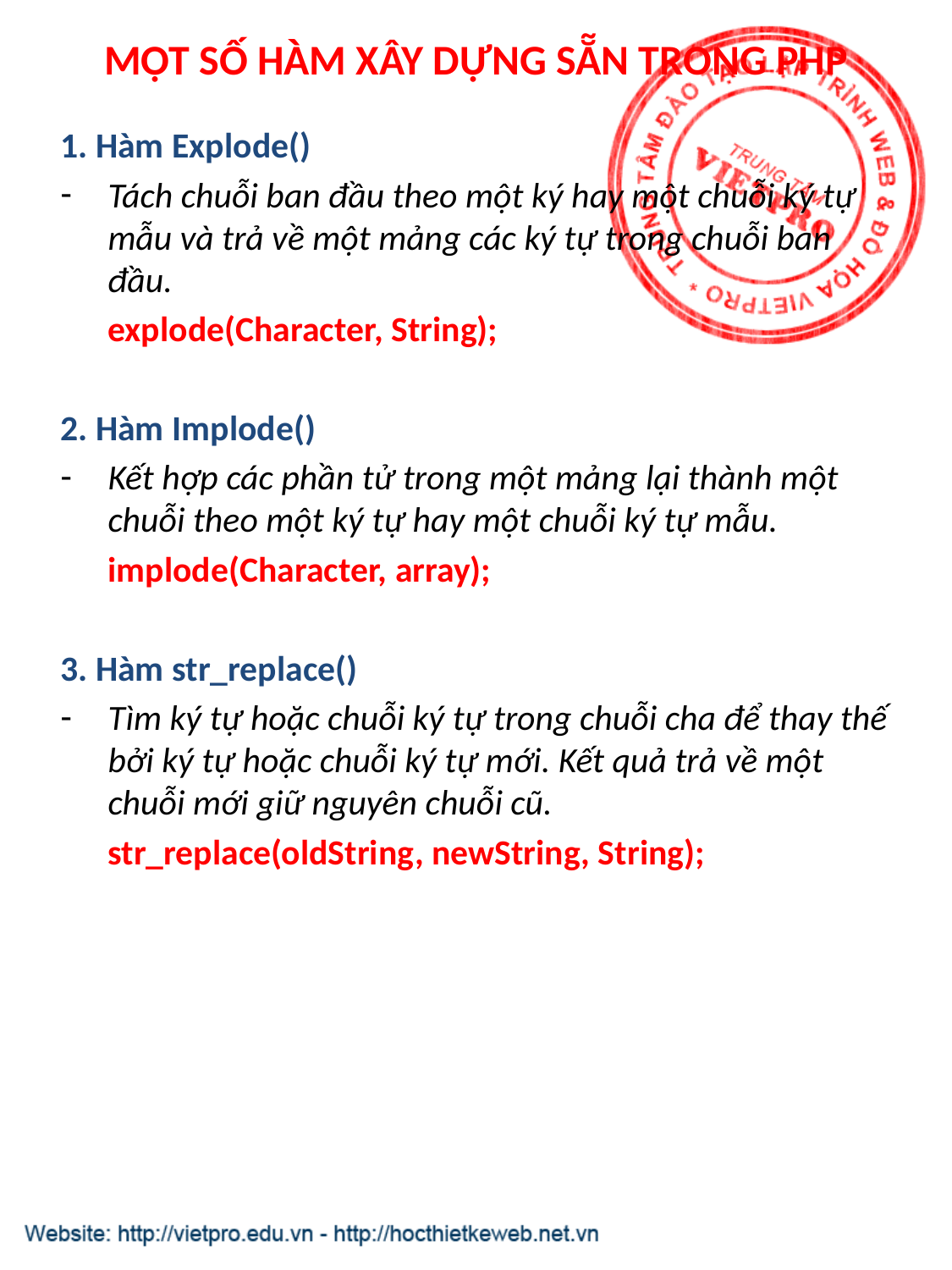

# MỘT SỐ HÀM XÂY DỰNG SẴN TRONG PHP
1. Hàm Explode()
Tách chuỗi ban đầu theo một ký hay một chuỗi ký tự mẫu và trả về một mảng các ký tự trong chuỗi ban đầu.
	explode(Character, String);

2. Hàm Implode()
Kết hợp các phần tử trong một mảng lại thành một chuỗi theo một ký tự hay một chuỗi ký tự mẫu.
	implode(Character, array);

3. Hàm str_replace()
Tìm ký tự hoặc chuỗi ký tự trong chuỗi cha để thay thế bởi ký tự hoặc chuỗi ký tự mới. Kết quả trả về một chuỗi mới giữ nguyên chuỗi cũ.
	str_replace(oldString, newString, String);